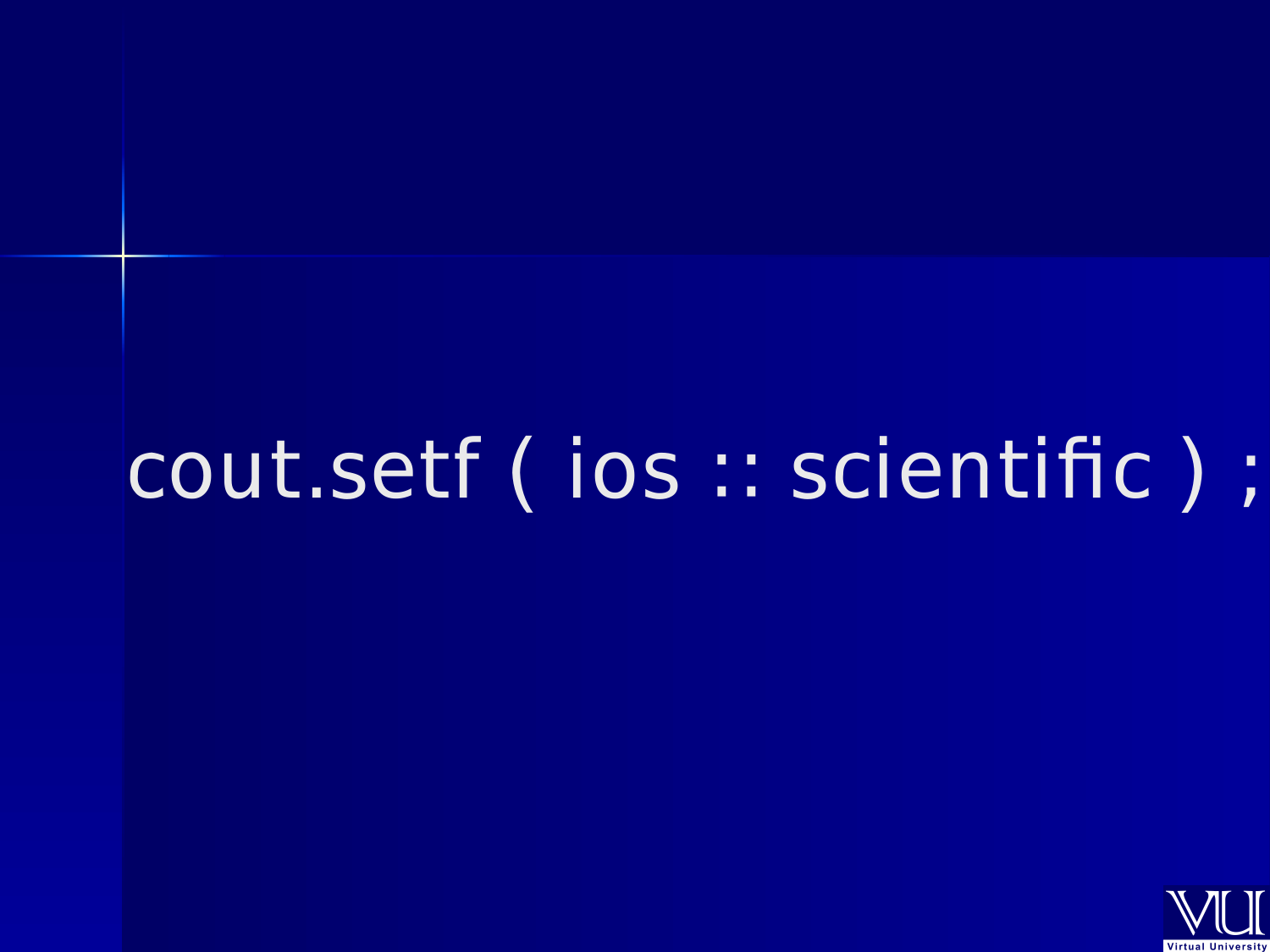

# cout.setf ( ios :: scientific ) ;